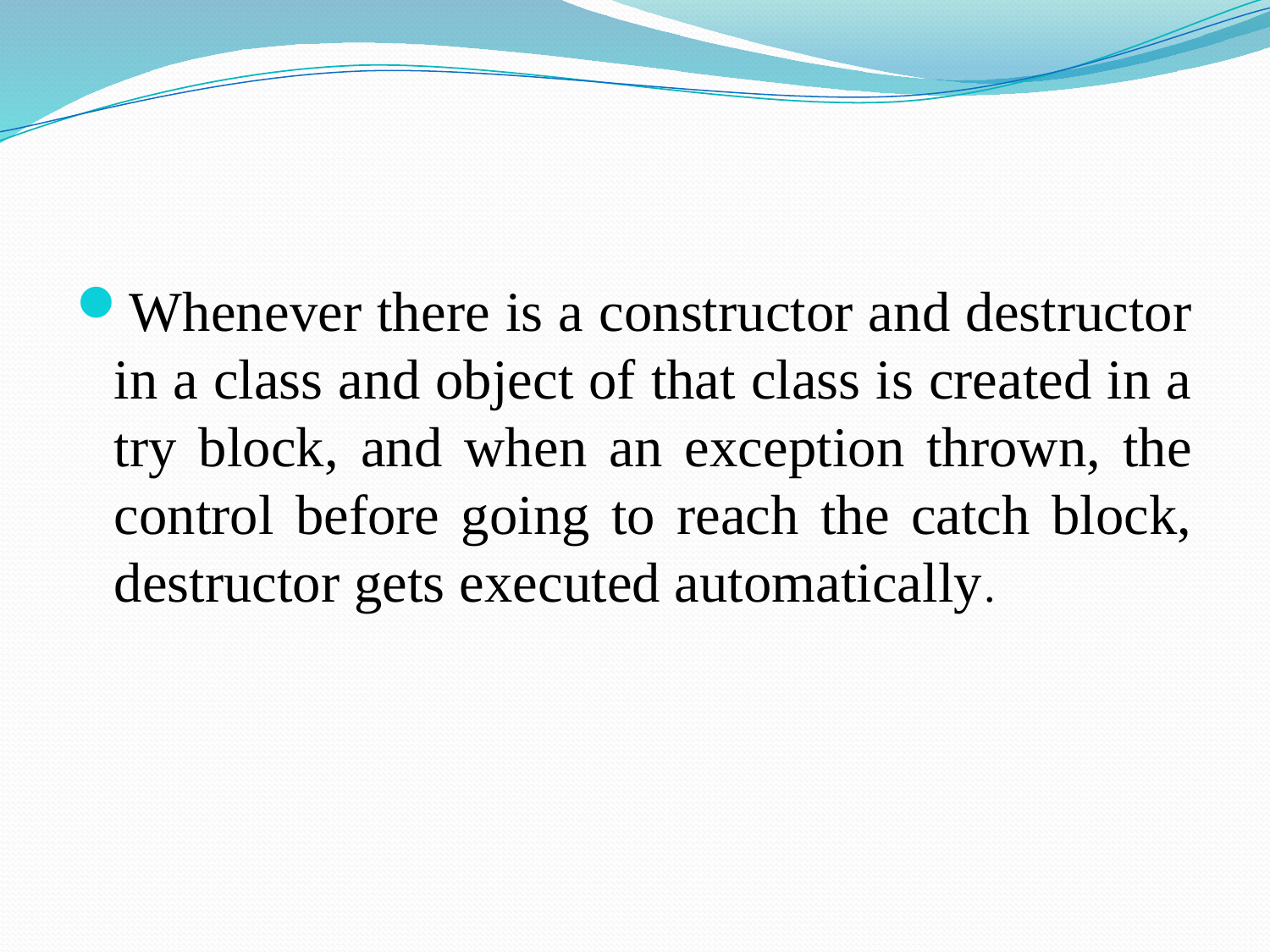

#
Whenever there is a constructor and destructor in a class and object of that class is created in a try block, and when an exception thrown, the control before going to reach the catch block, destructor gets executed automatically.